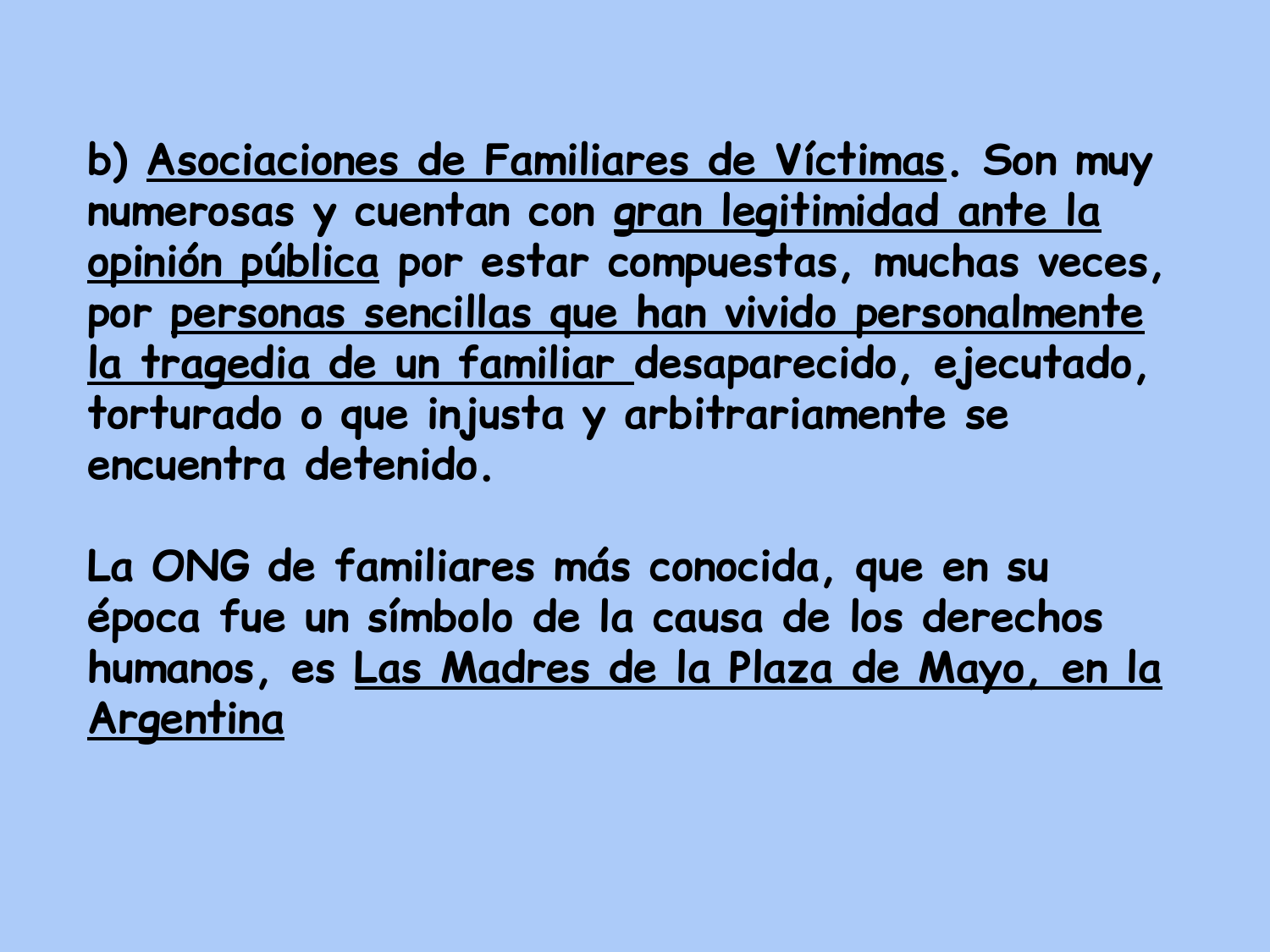

b) Asociaciones de Familiares de Víctimas. Son muy numerosas y cuentan con gran legitimidad ante la opinión pública por estar compuestas, muchas veces, por personas sencillas que han vivido personalmente la tragedia de un familiar desaparecido, ejecutado, torturado o que injusta y arbitrariamente se encuentra detenido.

La ONG de familiares más conocida, que en su época fue un símbolo de la causa de los derechos humanos, es Las Madres de la Plaza de Mayo, en la Argentina